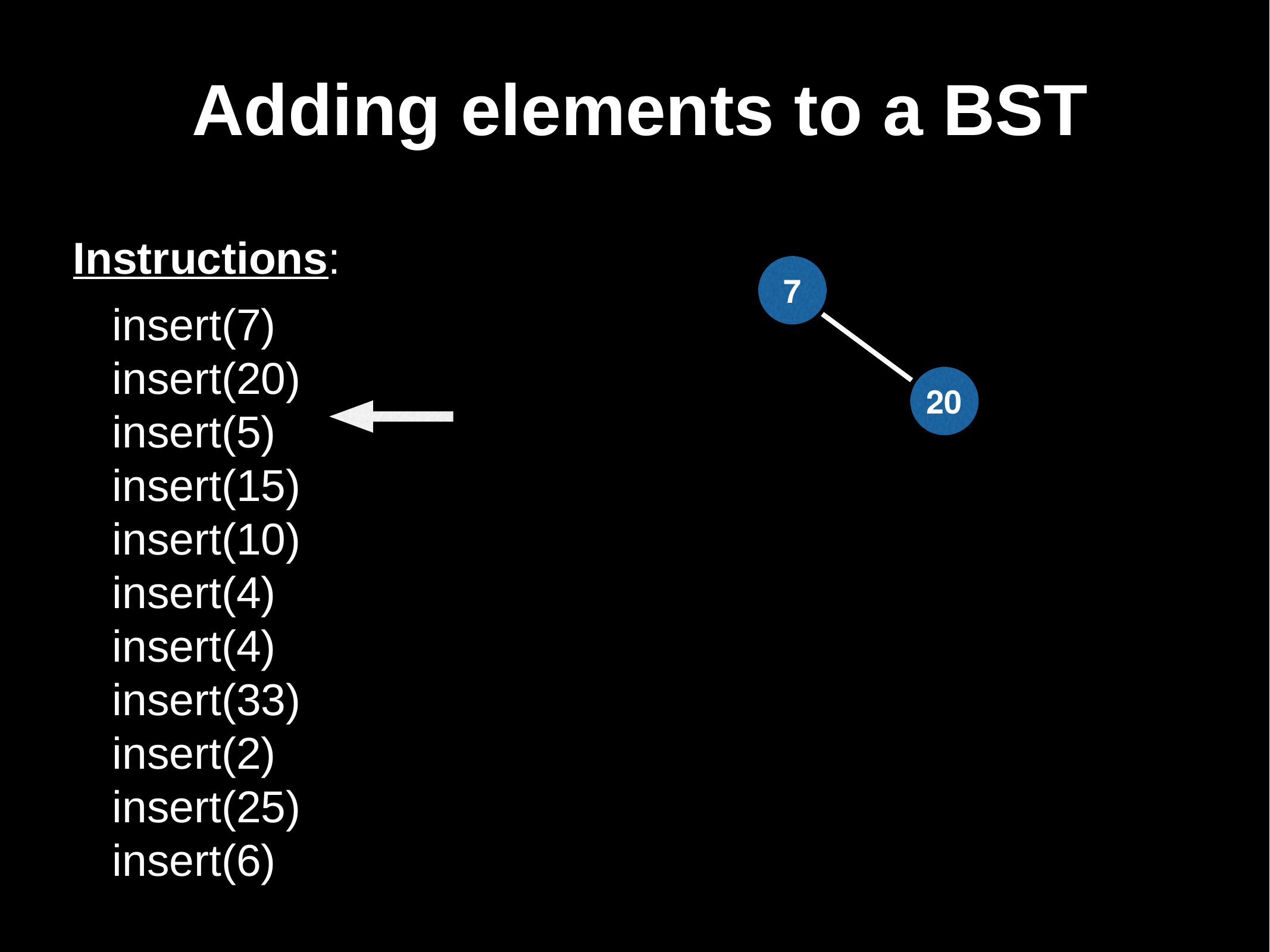

# Adding elements to a BST
Instructions:
7
insert(7)
insert(20)
insert(5)
insert(15)
insert(10)
insert(4)
insert(4)
insert(33)
insert(2)
insert(25)
insert(6)

20